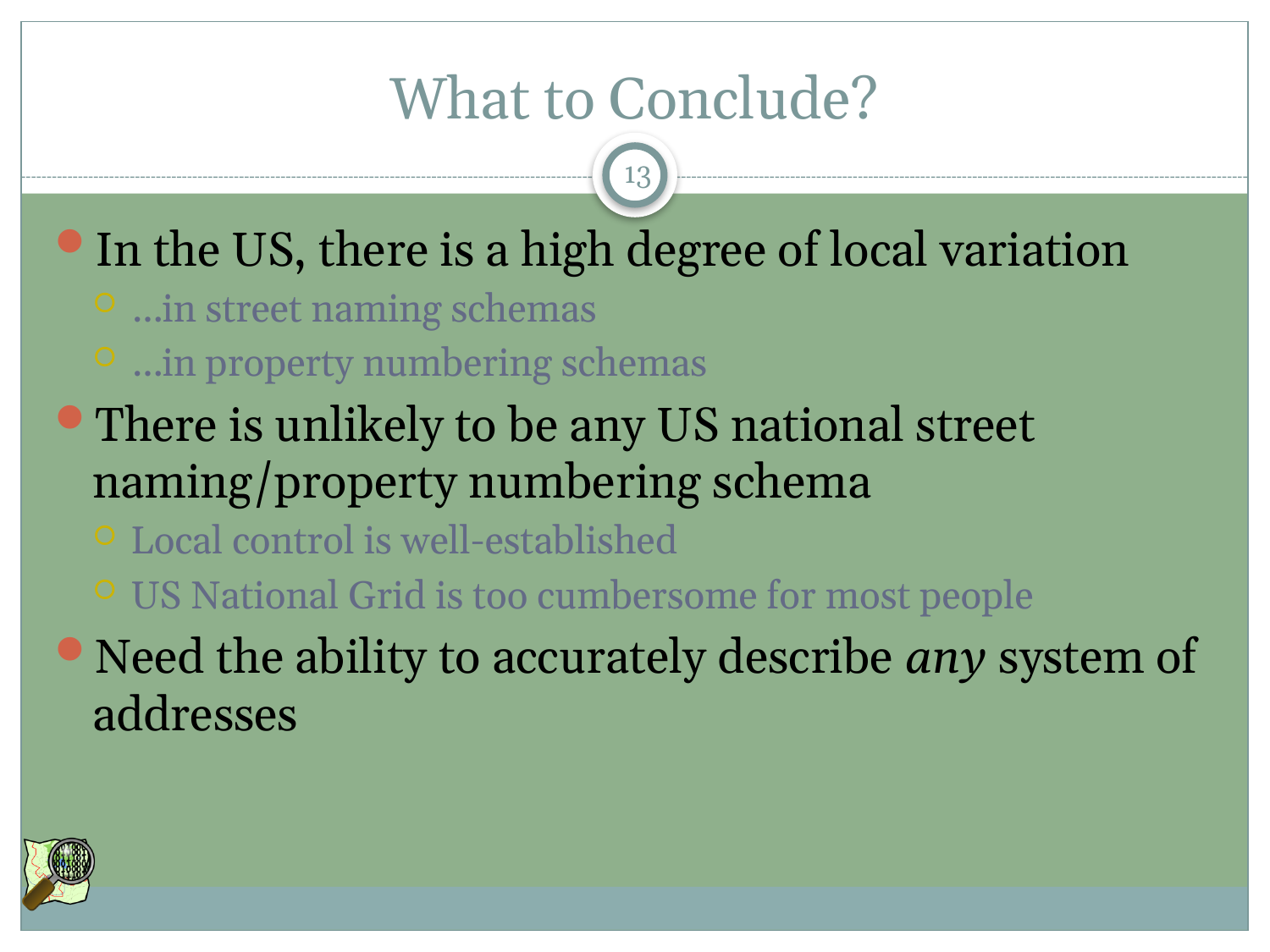

# What to Conclude?
13
In the US, there is a high degree of local variation
…in street naming schemas
…in property numbering schemas
There is unlikely to be any US national street naming/property numbering schema
Local control is well-established
US National Grid is too cumbersome for most people
Need the ability to accurately describe any system of addresses